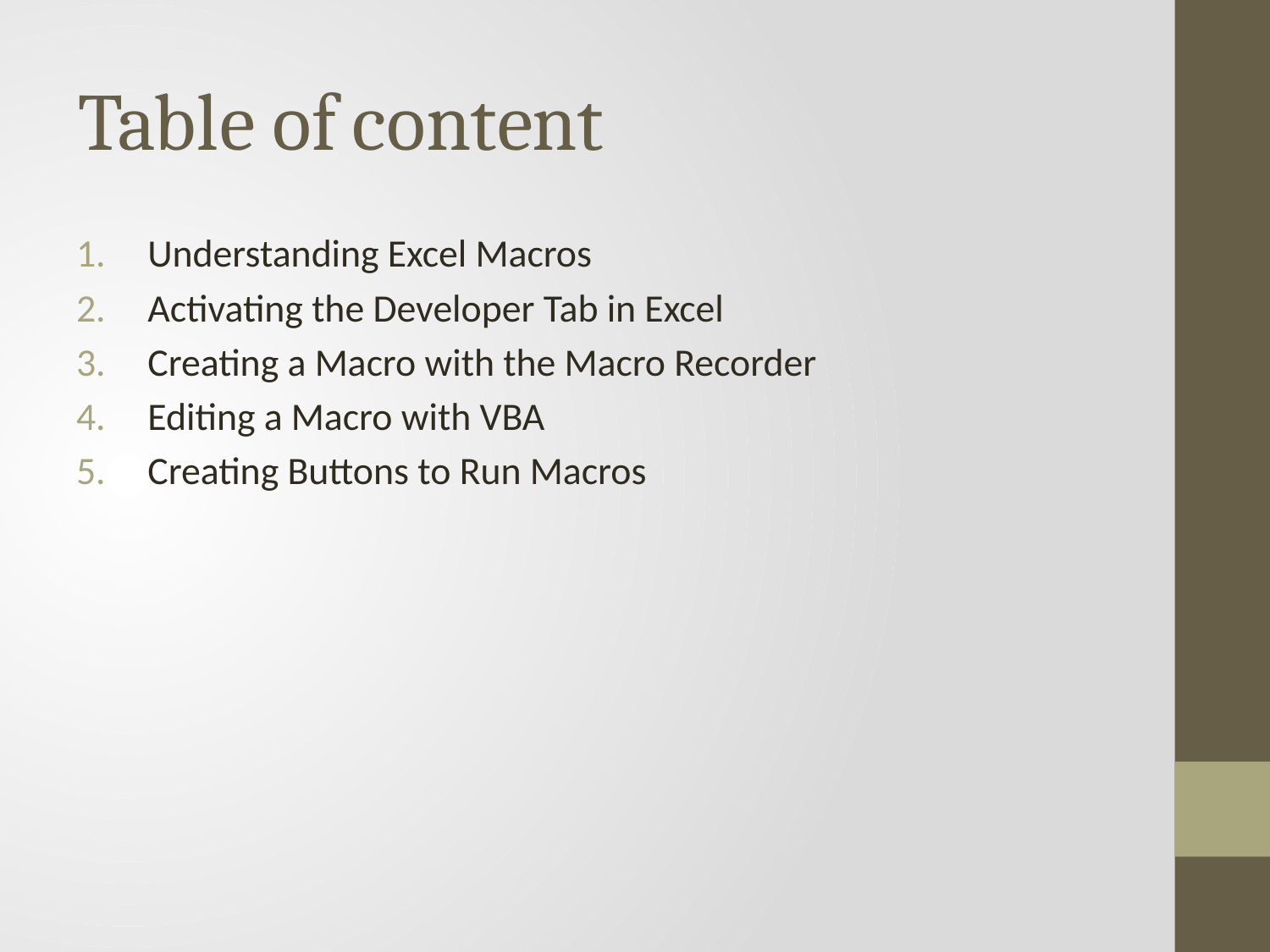

# Table of content
Understanding Excel Macros
Activating the Developer Tab in Excel
Creating a Macro with the Macro Recorder
Editing a Macro with VBA
Creating Buttons to Run Macros